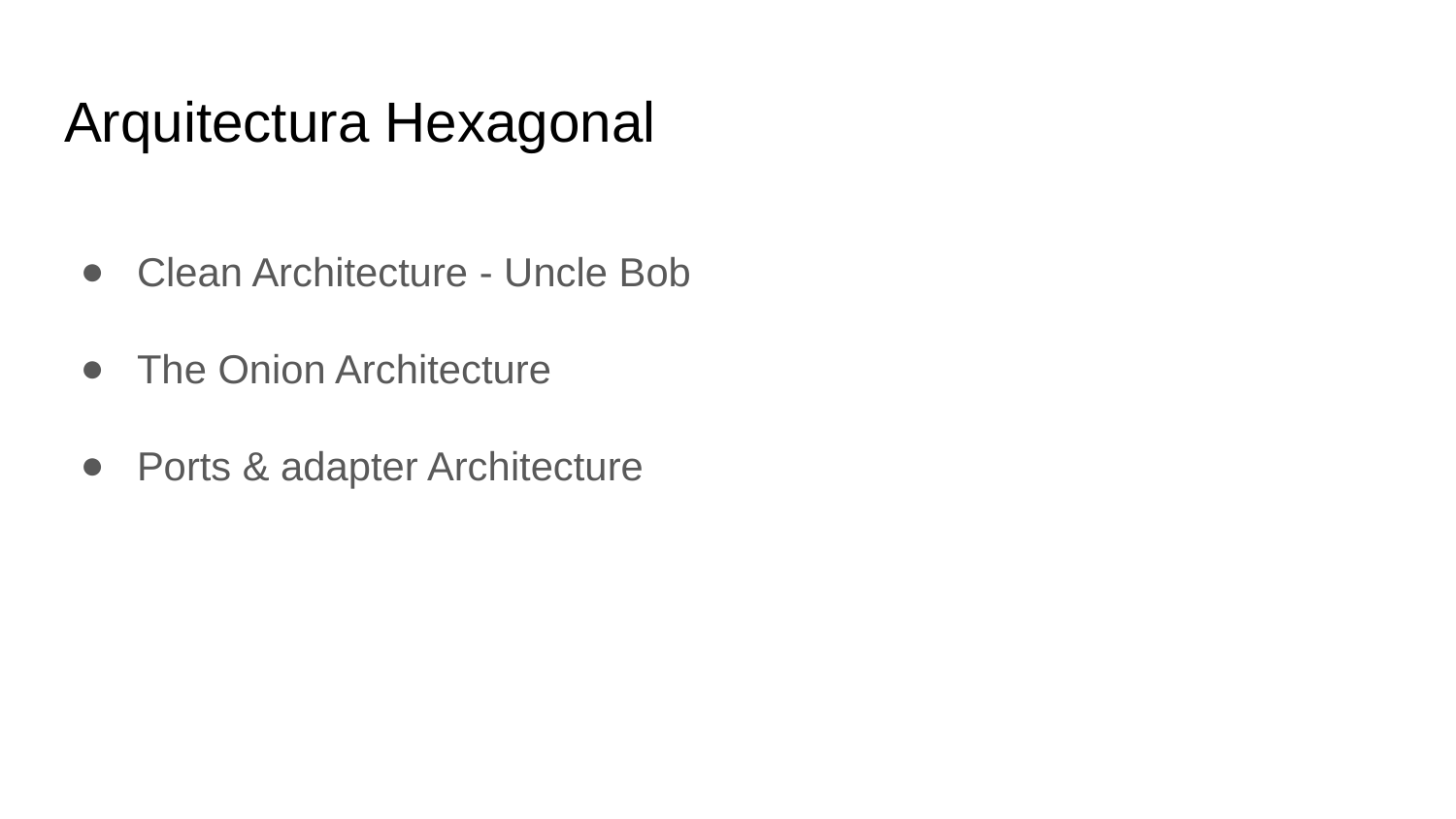

# Arquitectura Hexagonal
Clean Architecture - Uncle Bob
The Onion Architecture
Ports & adapter Architecture